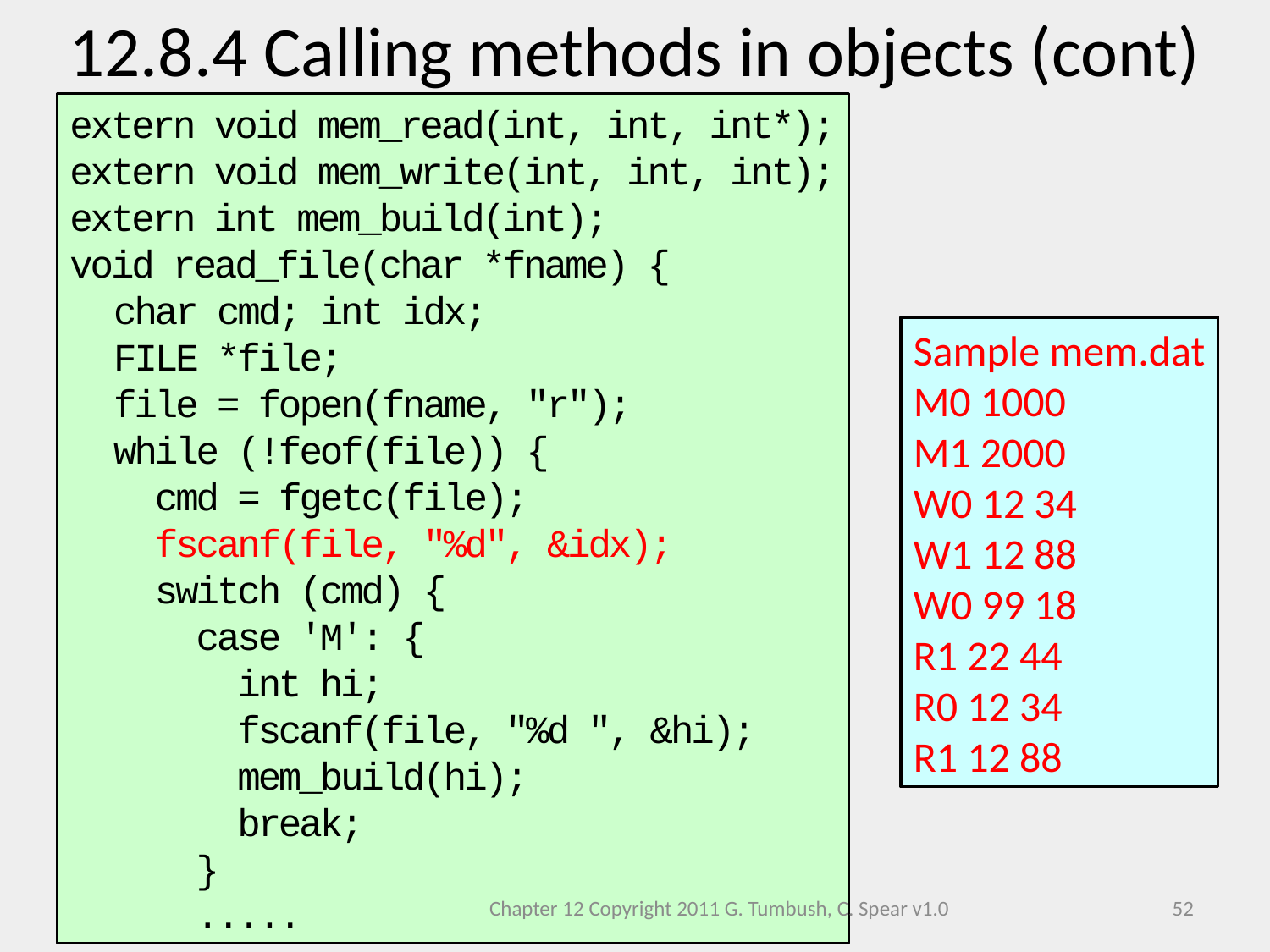

12.8.4 Calling methods in objects (cont)
extern void mem_read(int, int, int*);
extern void mem_write(int, int, int);
extern int mem_build(int);
void read_file(char *fname) {
  char cmd; int idx;
  FILE *file;
  file = fopen(fname, "r");
  while (!feof(file)) {
    cmd = fgetc(file);
    fscanf(file, "%d", &idx);
    switch (cmd) {
      case 'M': {
        int hi;
        fscanf(file, "%d ", &hi);
        mem_build(hi);
        break;
      }
      .....
Sample mem.dat
M0 1000
M1 2000
W0 12 34
W1 12 88
W0 99 18
R1 22 44
R0 12 34
R1 12 88
Chapter 12 Copyright 2011 G. Tumbush, C. Spear v1.0
52